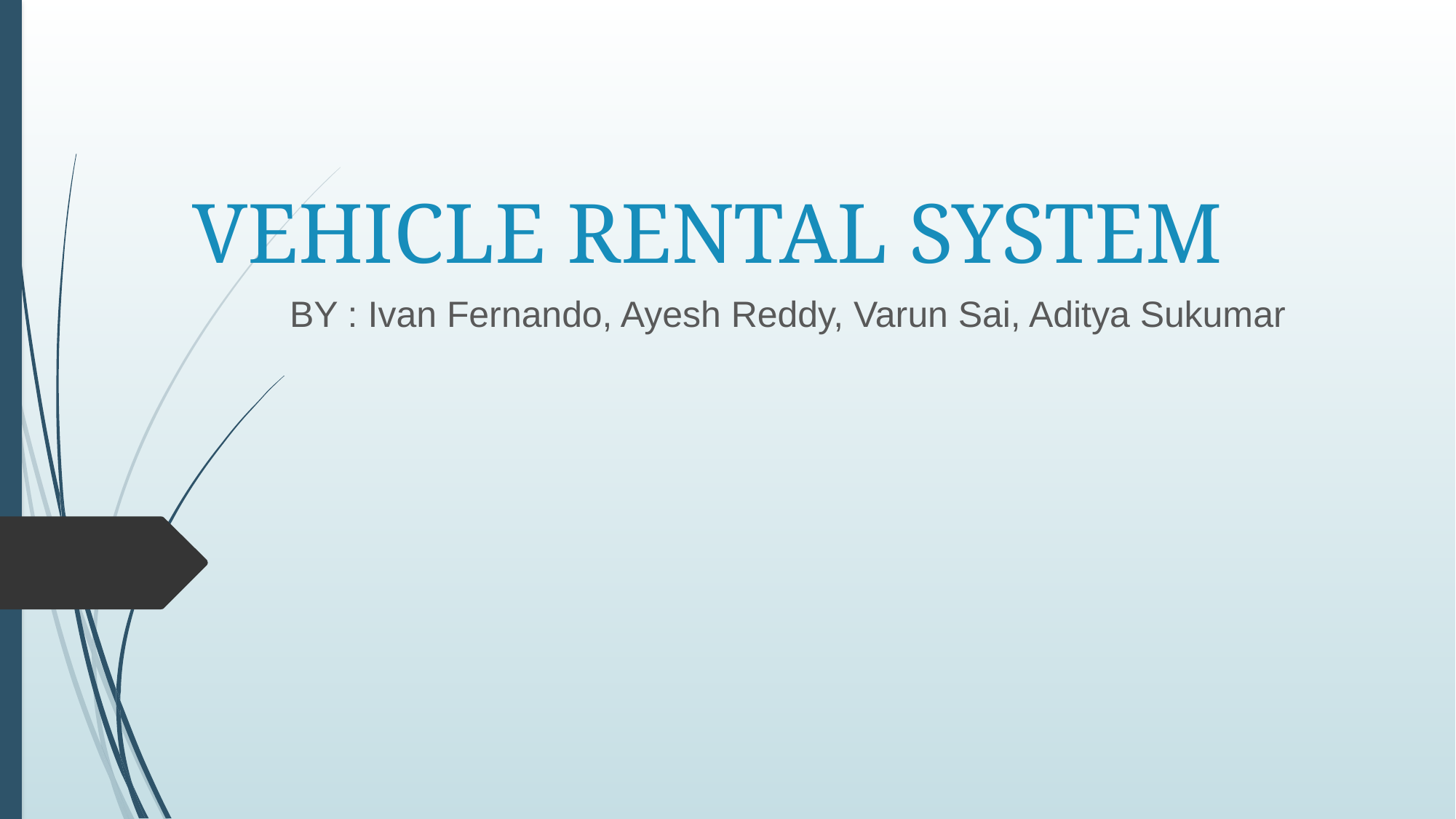

# VEHICLE RENTAL SYSTEM
BY : Ivan Fernando, Ayesh Reddy, Varun Sai, Aditya Sukumar